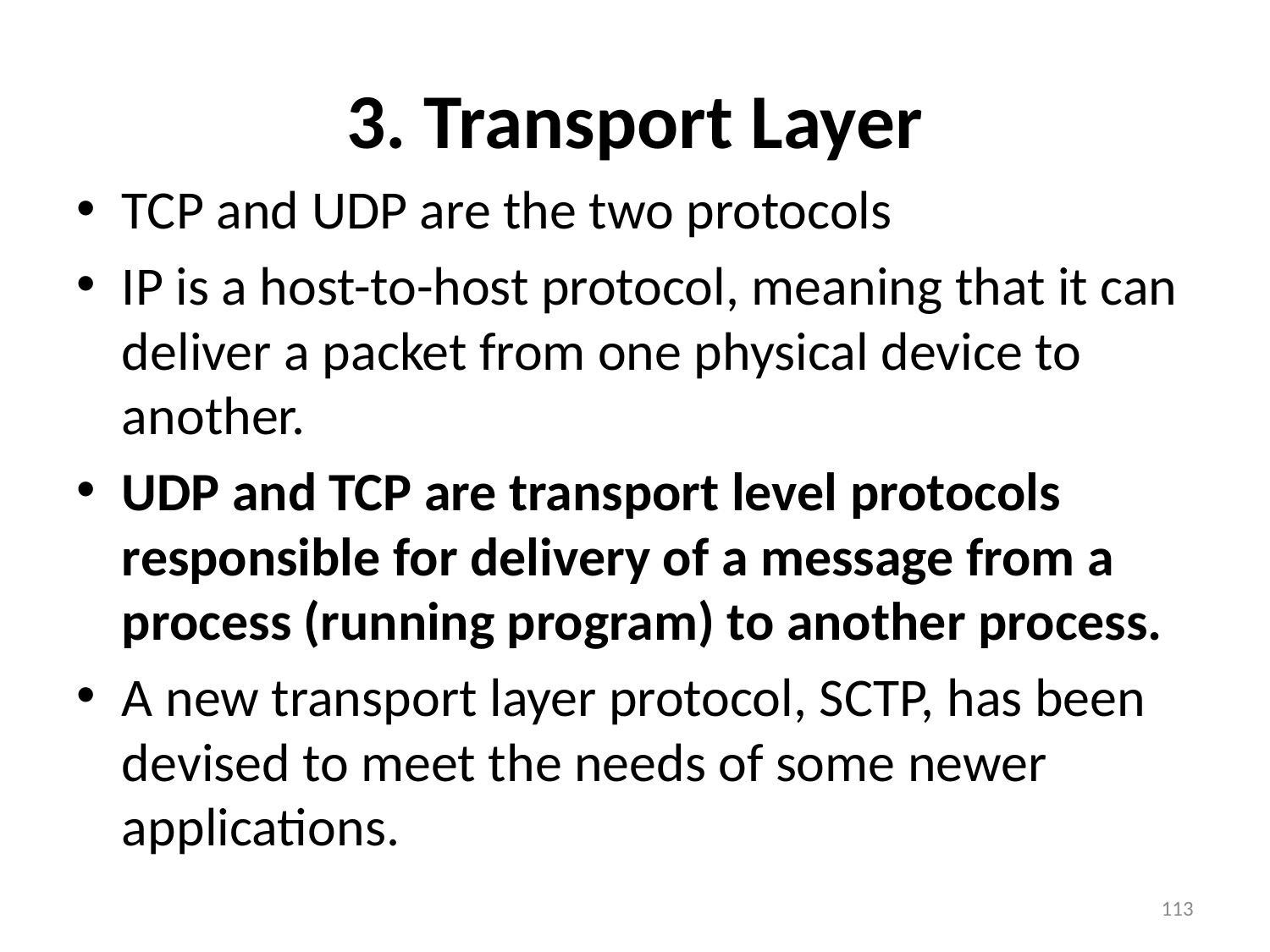

# 3. Transport Layer
TCP and UDP are the two protocols
IP is a host-to-host protocol, meaning that it can deliver a packet from one physical device to another.
UDP and TCP are transport level protocols responsible for delivery of a message from a process (running program) to another process.
A new transport layer protocol, SCTP, has been devised to meet the needs of some newer applications.
113